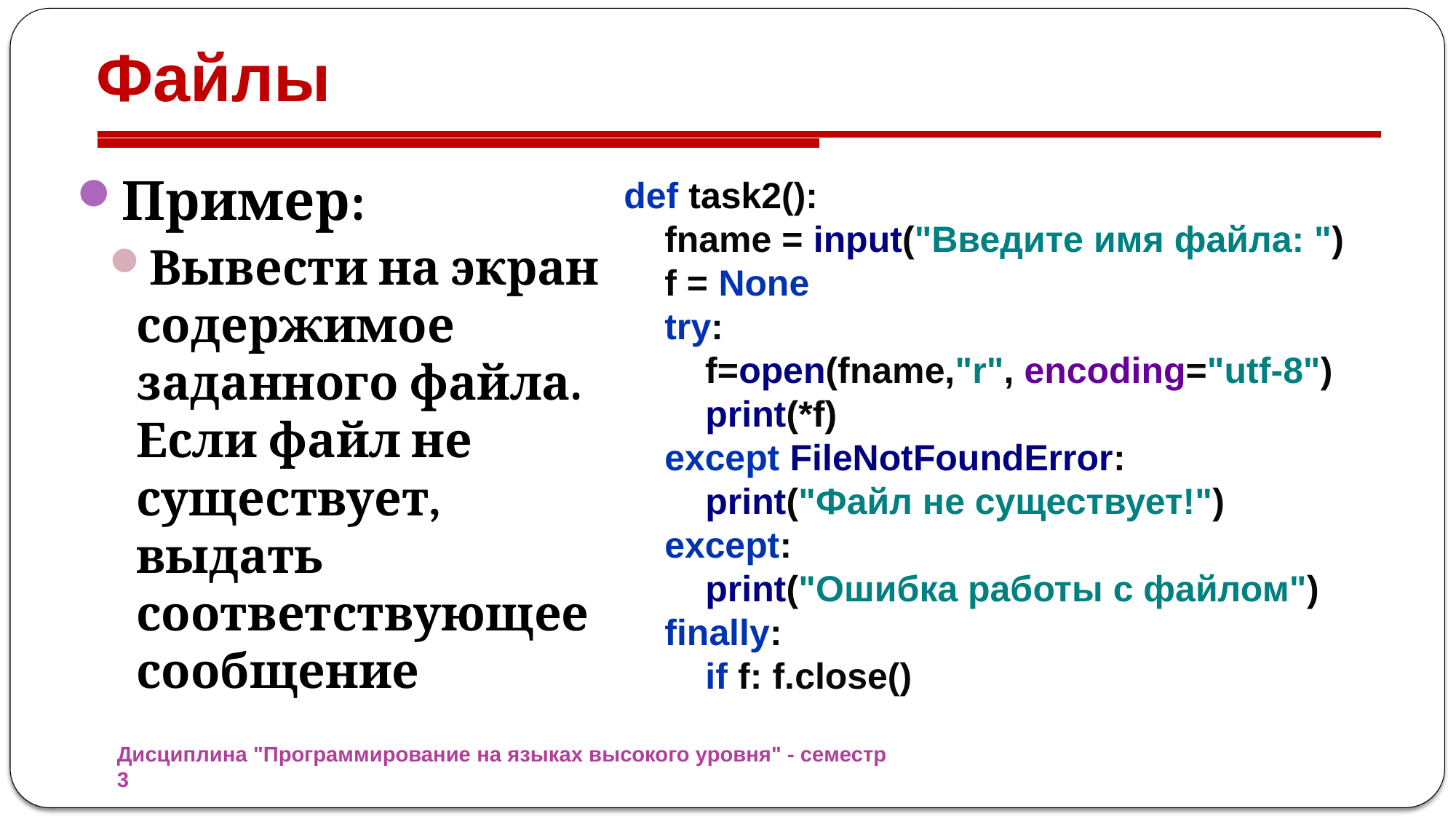

# Файлы
Пример:
Вывести на экран содержимое заданного файла. Если файл не существует, выдать соответствующее сообщение
def task2():
    fname = input("Введите имя файла: ")
    f = None
    try:
        f=open(fname,"r", encoding="utf-8")
        print(*f)
    except FileNotFoundError:
        print("Файл не существует!")
    except:
        print("Ошибка работы с файлом")
    finally:
        if f: f.close()
Дисциплина "Программирование на языках высокого уровня" - семестр 3